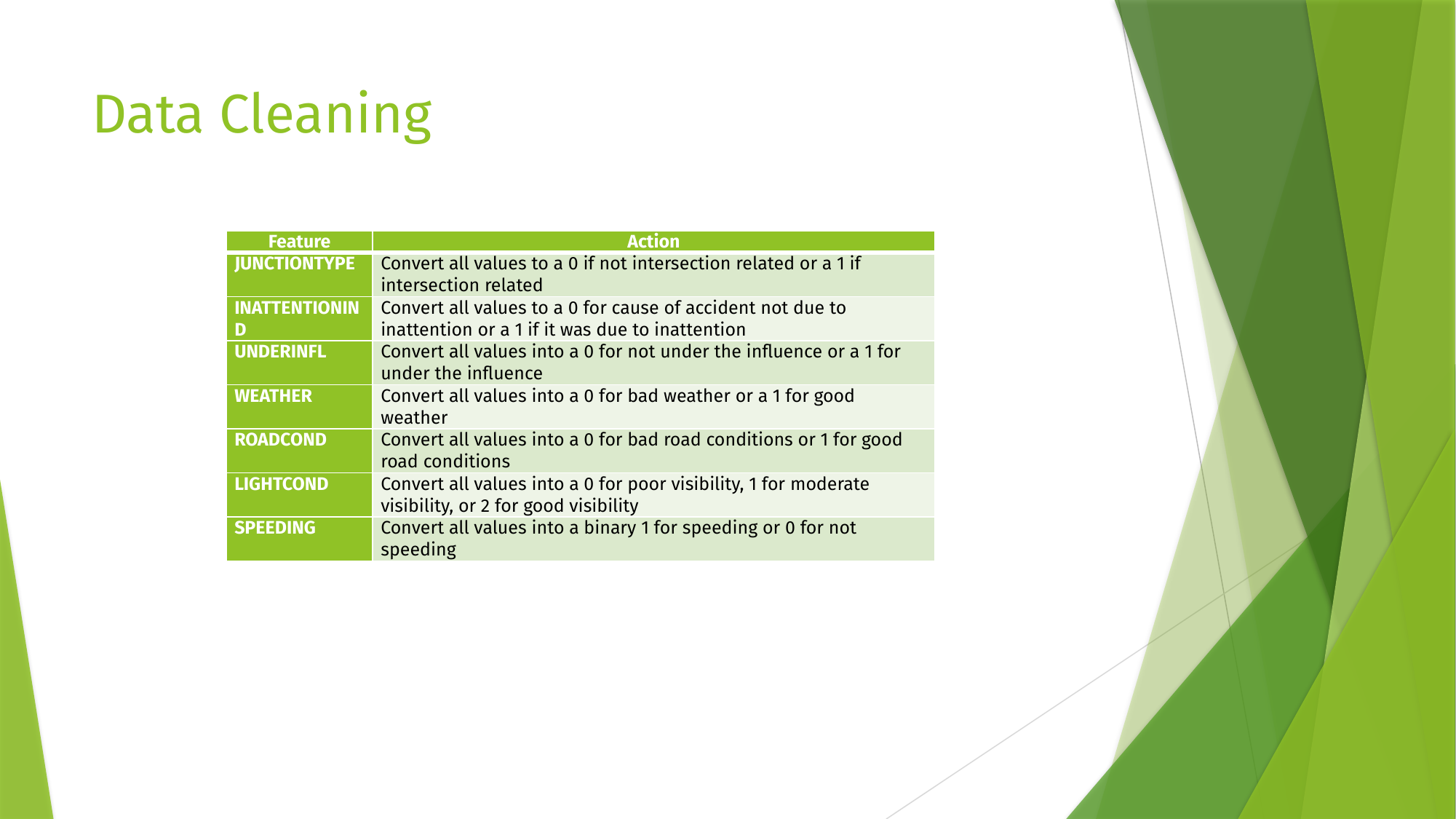

# Data Cleaning
| Feature | Action |
| --- | --- |
| JUNCTIONTYPE | Convert all values to a 0 if not intersection related or a 1 if intersection related |
| INATTENTIONIND | Convert all values to a 0 for cause of accident not due to inattention or a 1 if it was due to inattention |
| UNDERINFL | Convert all values into a 0 for not under the influence or a 1 for under the influence |
| WEATHER | Convert all values into a 0 for bad weather or a 1 for good weather |
| ROADCOND | Convert all values into a 0 for bad road conditions or 1 for good road conditions |
| LIGHTCOND | Convert all values into a 0 for poor visibility, 1 for moderate visibility, or 2 for good visibility |
| SPEEDING | Convert all values into a binary 1 for speeding or 0 for not speeding |